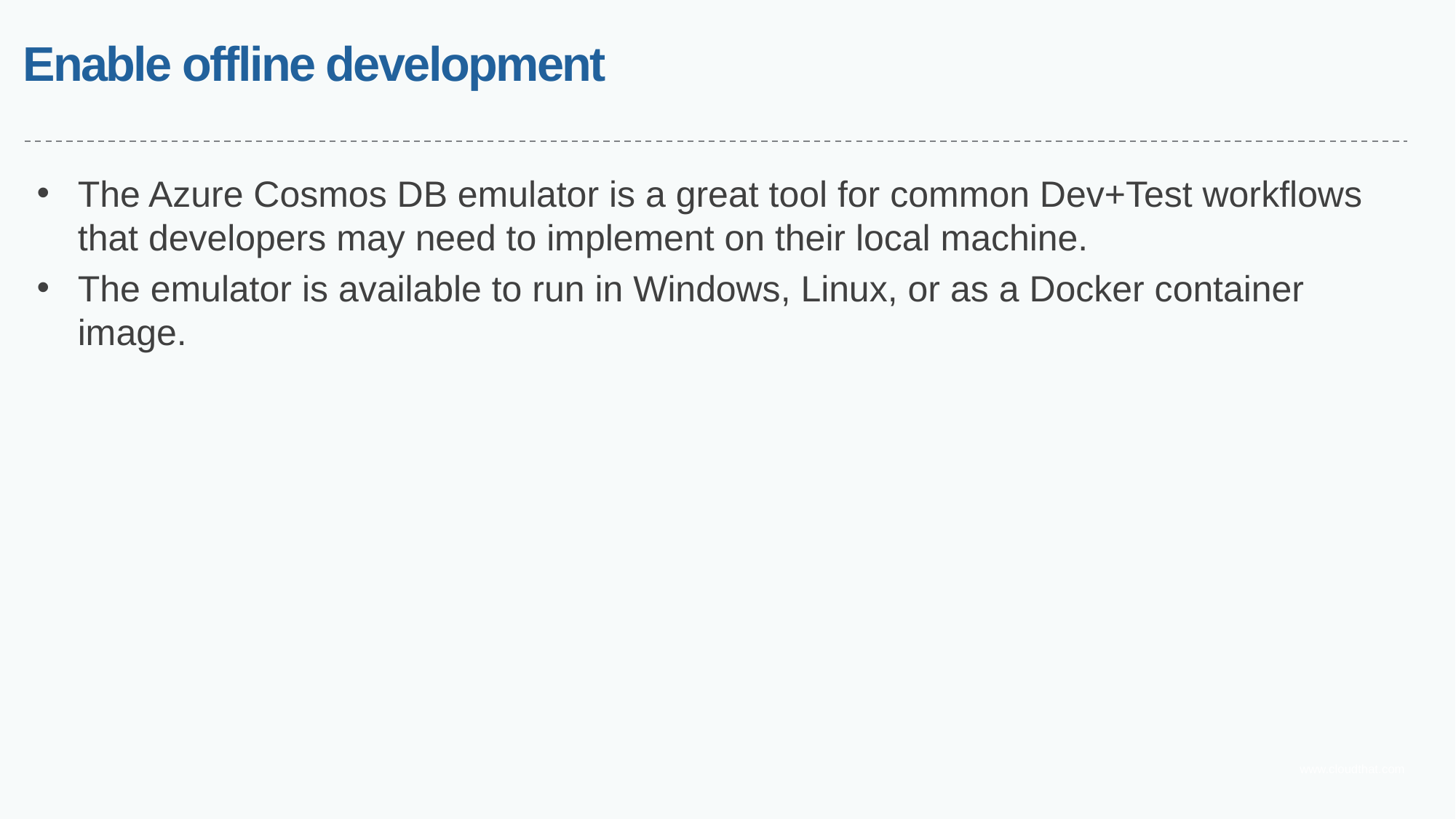

# Enable offline development
The Azure Cosmos DB emulator is a great tool for common Dev+Test workflows that developers may need to implement on their local machine.
The emulator is available to run in Windows, Linux, or as a Docker container image.